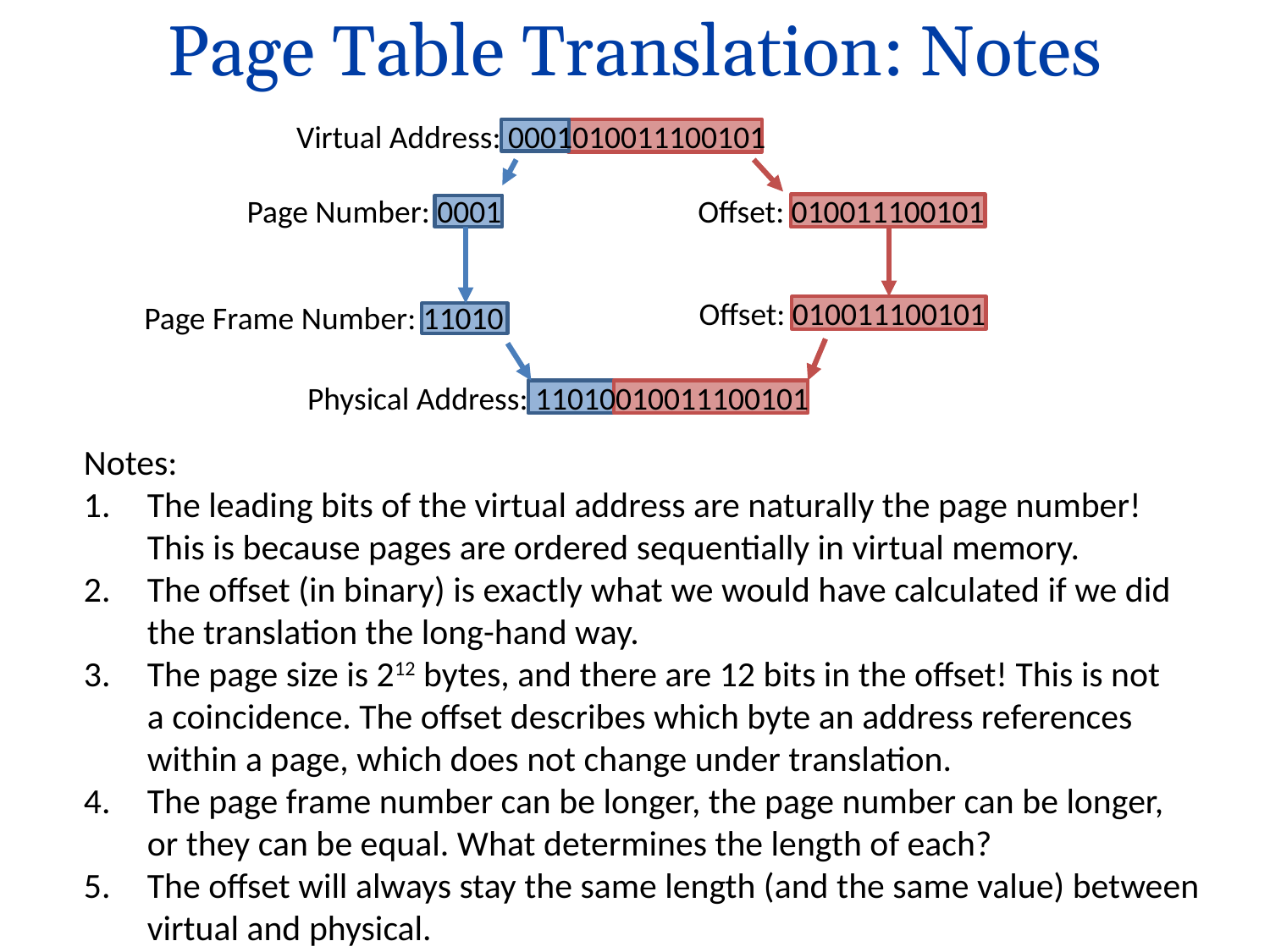

# Page Table Translation: Notes
Virtual Address: 0001010011100101

Page Number: 0001
Offset: 010011100101

Offset: 010011100101
Page Frame Number: 11010

Physical Address: 11010010011100101

Notes:
The leading bits of the virtual address are naturally the page number!
This is because pages are ordered sequentially in virtual memory.
The offset (in binary) is exactly what we would have calculated if we did
the translation the long-hand way.
The page size is 212 bytes, and there are 12 bits in the offset! This is not
a coincidence. The offset describes which byte an address references
within a page, which does not change under translation.
The page frame number can be longer, the page number can be longer,
or they can be equal. What determines the length of each?
The offset will always stay the same length (and the same value) between
virtual and physical.